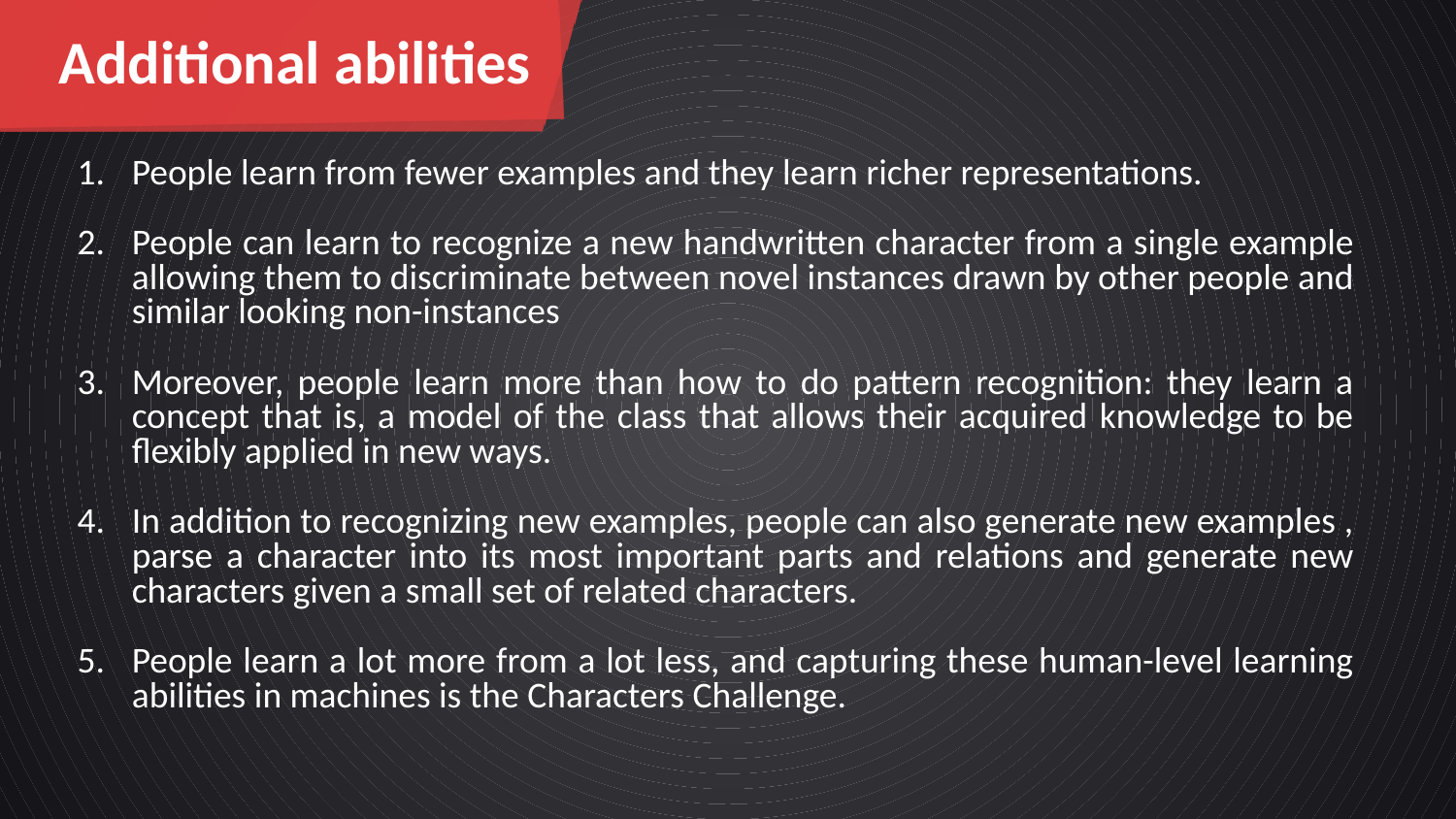

Additional abilities
People learn from fewer examples and they learn richer representations.

People can learn to recognize a new handwritten character from a single example allowing them to discriminate between novel instances drawn by other people and similar looking non-instances

Moreover, people learn more than how to do pattern recognition: they learn a concept that is, a model of the class that allows their acquired knowledge to be flexibly applied in new ways.

In addition to recognizing new examples, people can also generate new examples , parse a character into its most important parts and relations and generate new characters given a small set of related characters.

People learn a lot more from a lot less, and capturing these human-level learning abilities in machines is the Characters Challenge.